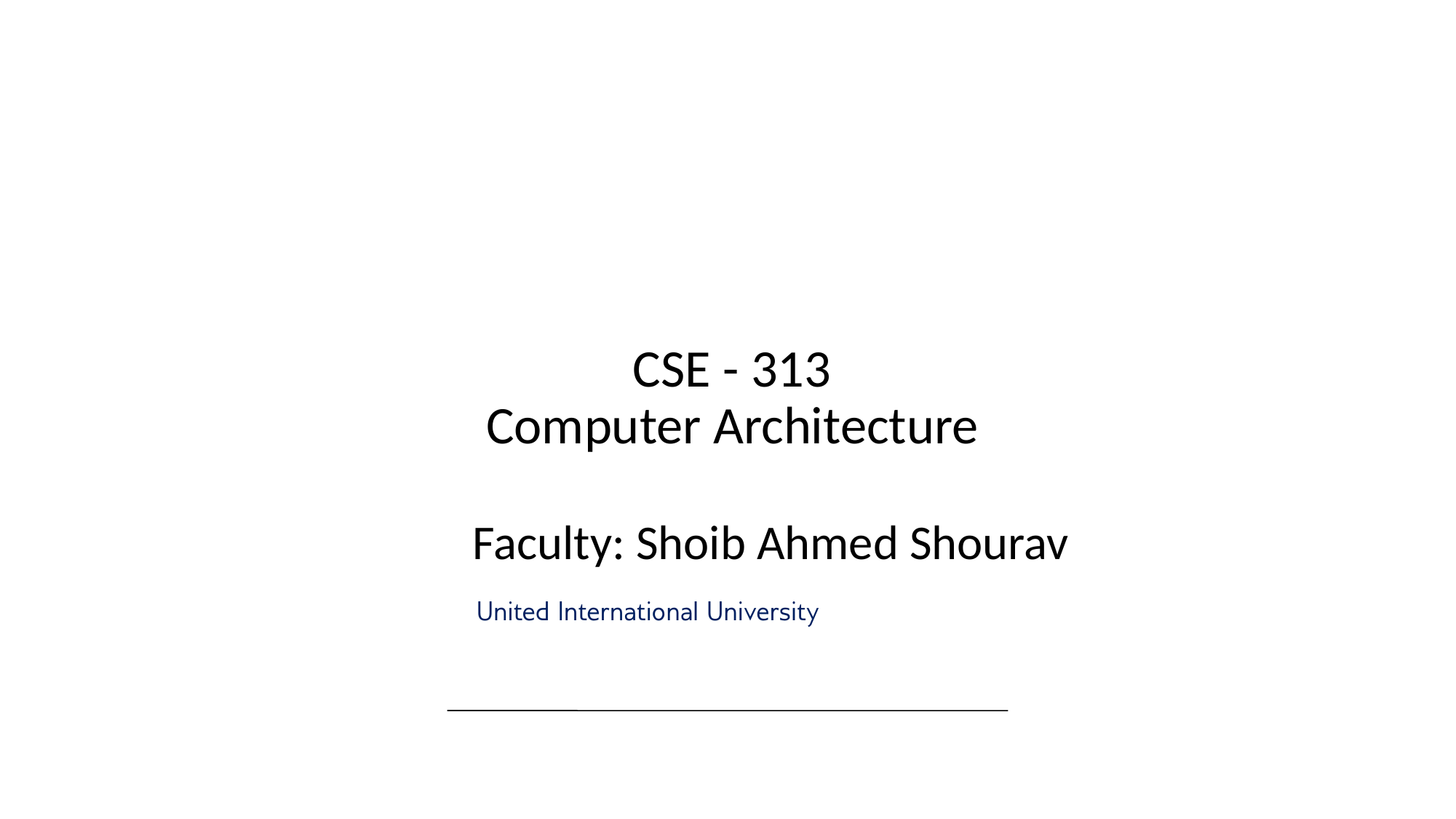

# CSE - 313 Computer Architecture
Faculty: Shoib Ahmed Shourav
United International University